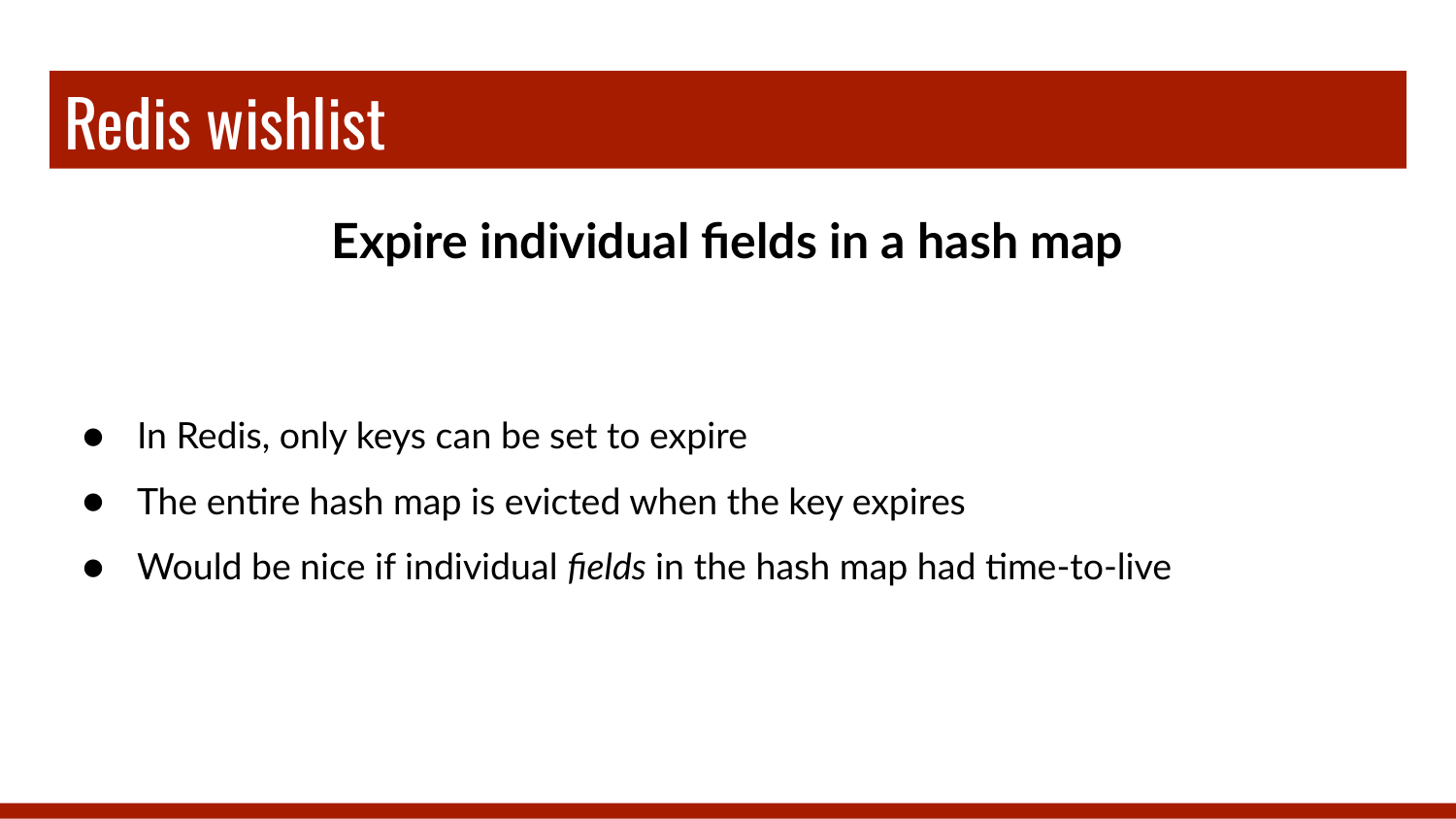

# Redis wishlist
Expire individual fields in a hash map

In Redis, only keys can be set to expire
The entire hash map is evicted when the key expires
Would be nice if individual fields in the hash map had time-to-live